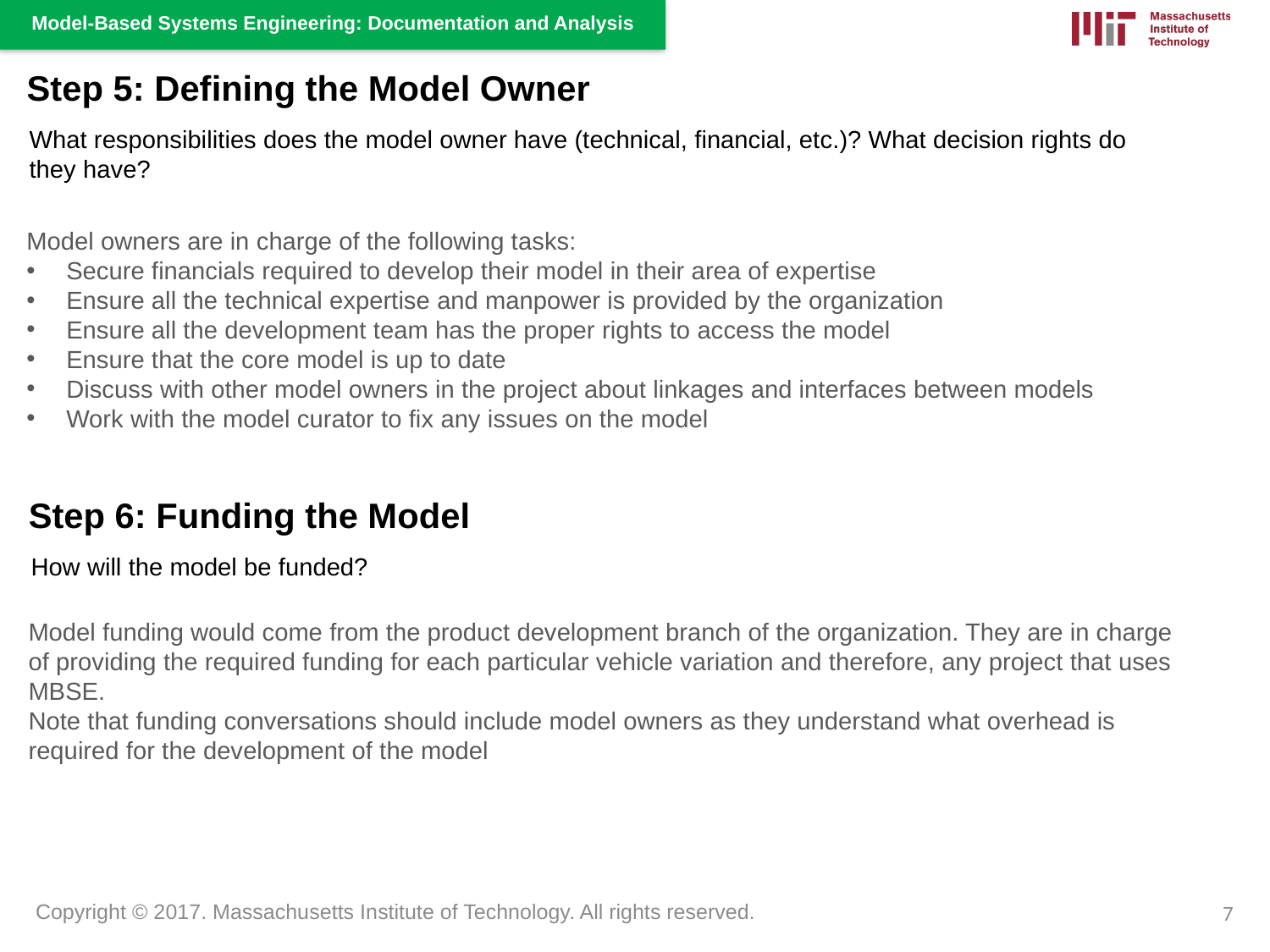

Step 5: Defining the Model Owner

What responsibilities does the model owner have (technical, financial, etc.)? What decision rights do they have?
Model owners are in charge of the following tasks:
Secure financials required to develop their model in their area of expertise
Ensure all the technical expertise and manpower is provided by the organization
Ensure all the development team has the proper rights to access the model
Ensure that the core model is up to date
Discuss with other model owners in the project about linkages and interfaces between models
Work with the model curator to fix any issues on the model
Step 6: Funding the Model

How will the model be funded?
Model funding would come from the product development branch of the organization. They are in charge of providing the required funding for each particular vehicle variation and therefore, any project that uses MBSE.
Note that funding conversations should include model owners as they understand what overhead is required for the development of the model
7